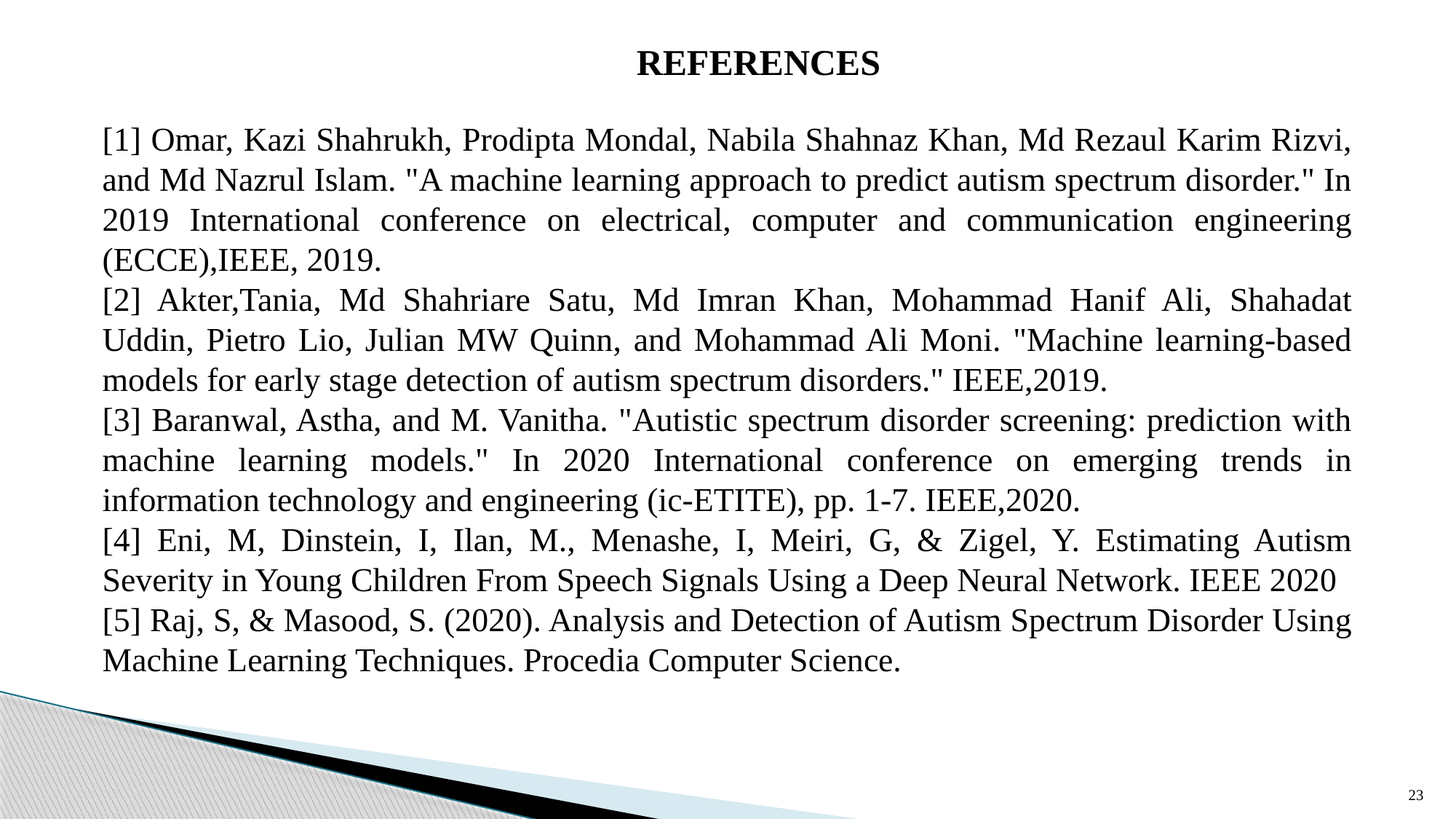

REFERENCES
[1] Omar, Kazi Shahrukh, Prodipta Mondal, Nabila Shahnaz Khan, Md Rezaul Karim Rizvi, and Md Nazrul Islam. "A machine learning approach to predict autism spectrum disorder." In 2019 International conference on electrical, computer and communication engineering (ECCE),IEEE, 2019.
[2] Akter,Tania, Md Shahriare Satu, Md Imran Khan, Mohammad Hanif Ali, Shahadat Uddin, Pietro Lio, Julian MW Quinn, and Mohammad Ali Moni. "Machine learning-based models for early stage detection of autism spectrum disorders." IEEE,2019.
[3] Baranwal, Astha, and M. Vanitha. "Autistic spectrum disorder screening: prediction with machine learning models." In 2020 International conference on emerging trends in information technology and engineering (ic-ETITE), pp. 1-7. IEEE,2020.
[4] Eni, M, Dinstein, I, Ilan, M., Menashe, I, Meiri, G, & Zigel, Y. Estimating Autism Severity in Young Children From Speech Signals Using a Deep Neural Network. IEEE 2020
[5] Raj, S, & Masood, S. (2020). Analysis and Detection of Autism Spectrum Disorder Using Machine Learning Techniques. Procedia Computer Science.
23